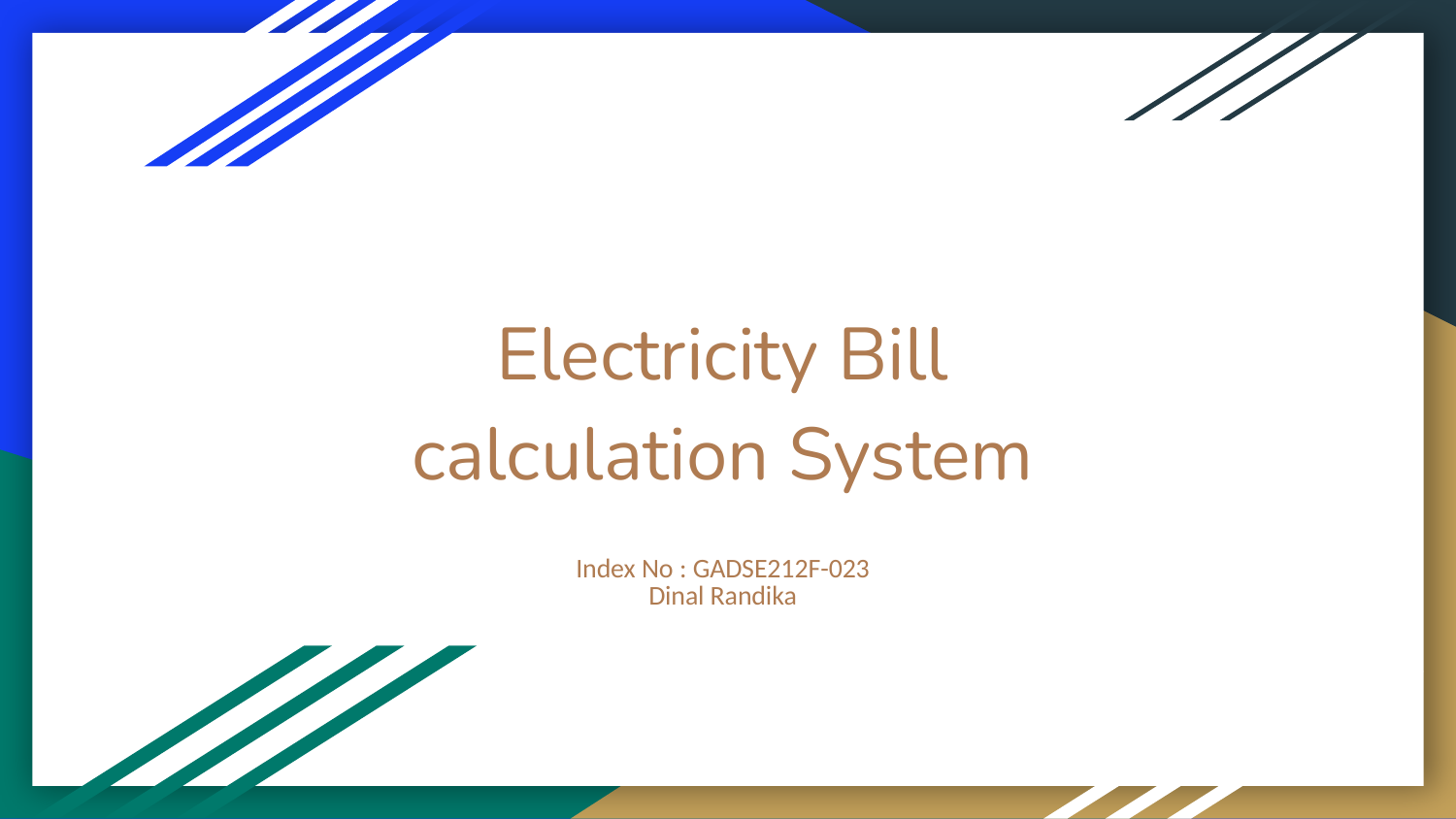

# Electricity Bill calculation System
Index No : GADSE212F-023
Dinal Randika